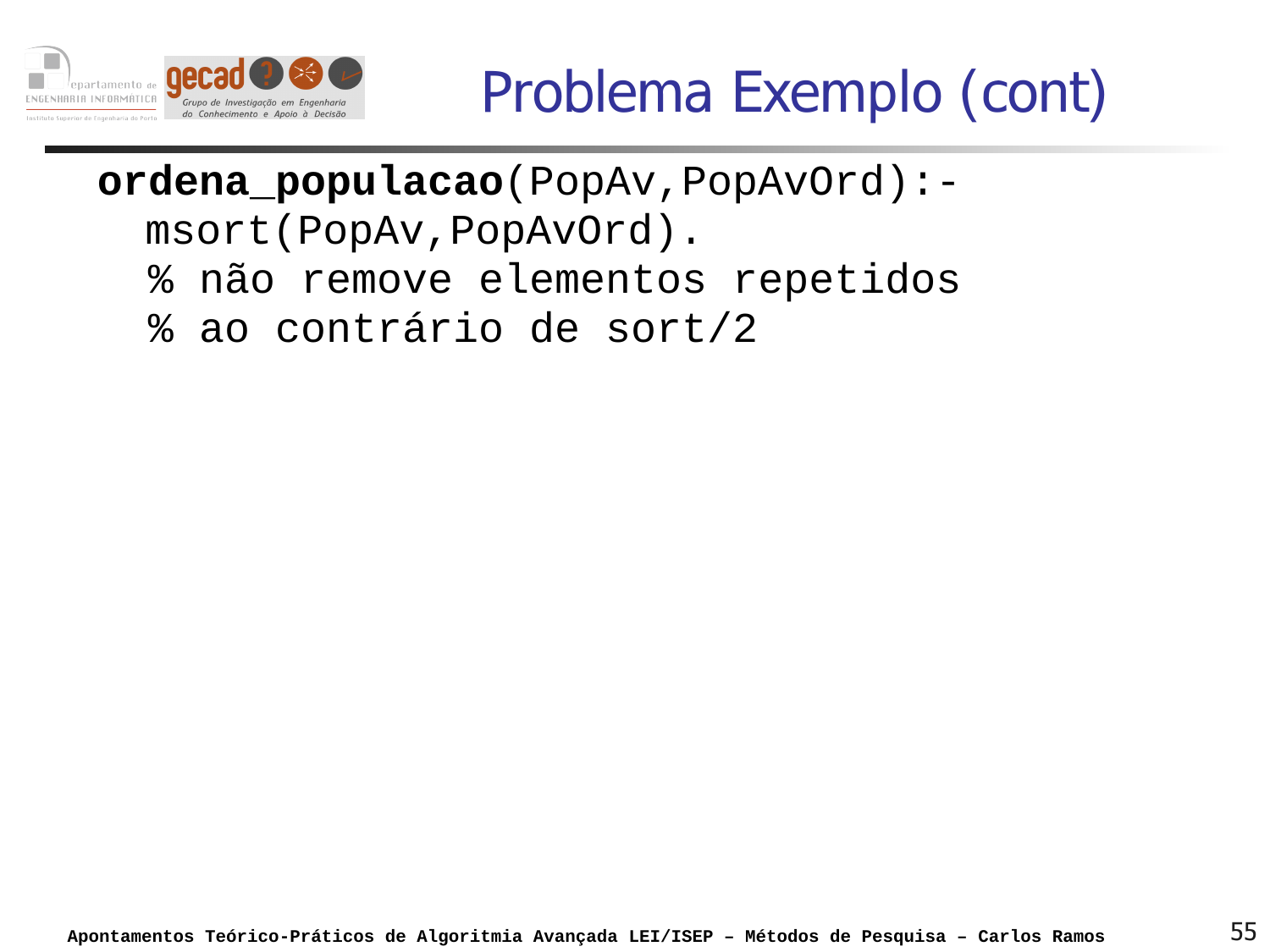

# Problema Exemplo (cont)
ordena_populacao(PopAv,PopAvOrd):-
	msort(PopAv,PopAvOrd).
  % não remove elementos repetidos
  % ao contrário de sort/2

55